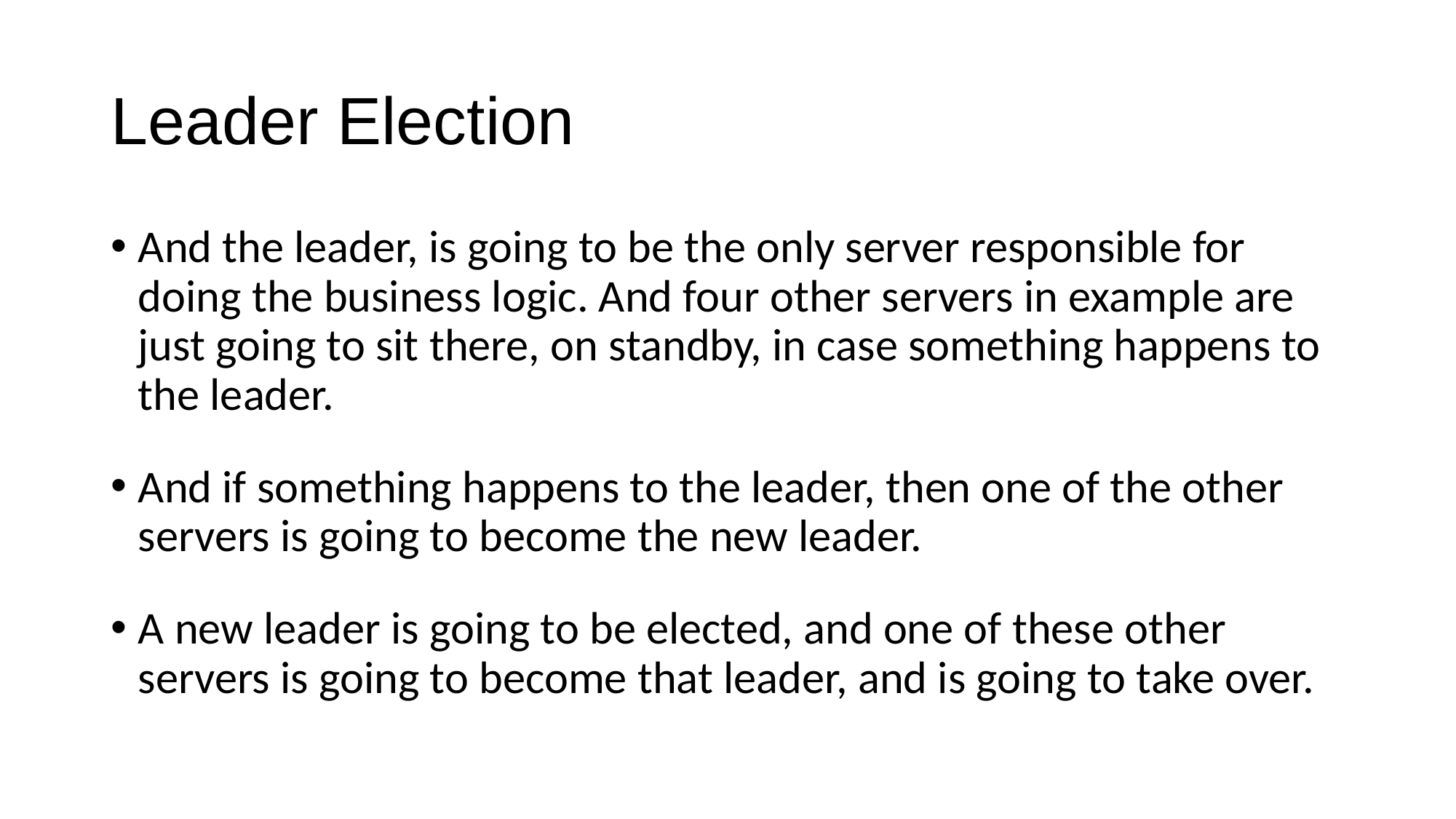

# Leader Election
And the leader, is going to be the only server responsible for doing the business logic. And four other servers in example are just going to sit there, on standby, in case something happens to the leader.

And if something happens to the leader, then one of the other servers is going to become the new leader.

A new leader is going to be elected, and one of these other servers is going to become that leader, and is going to take over.